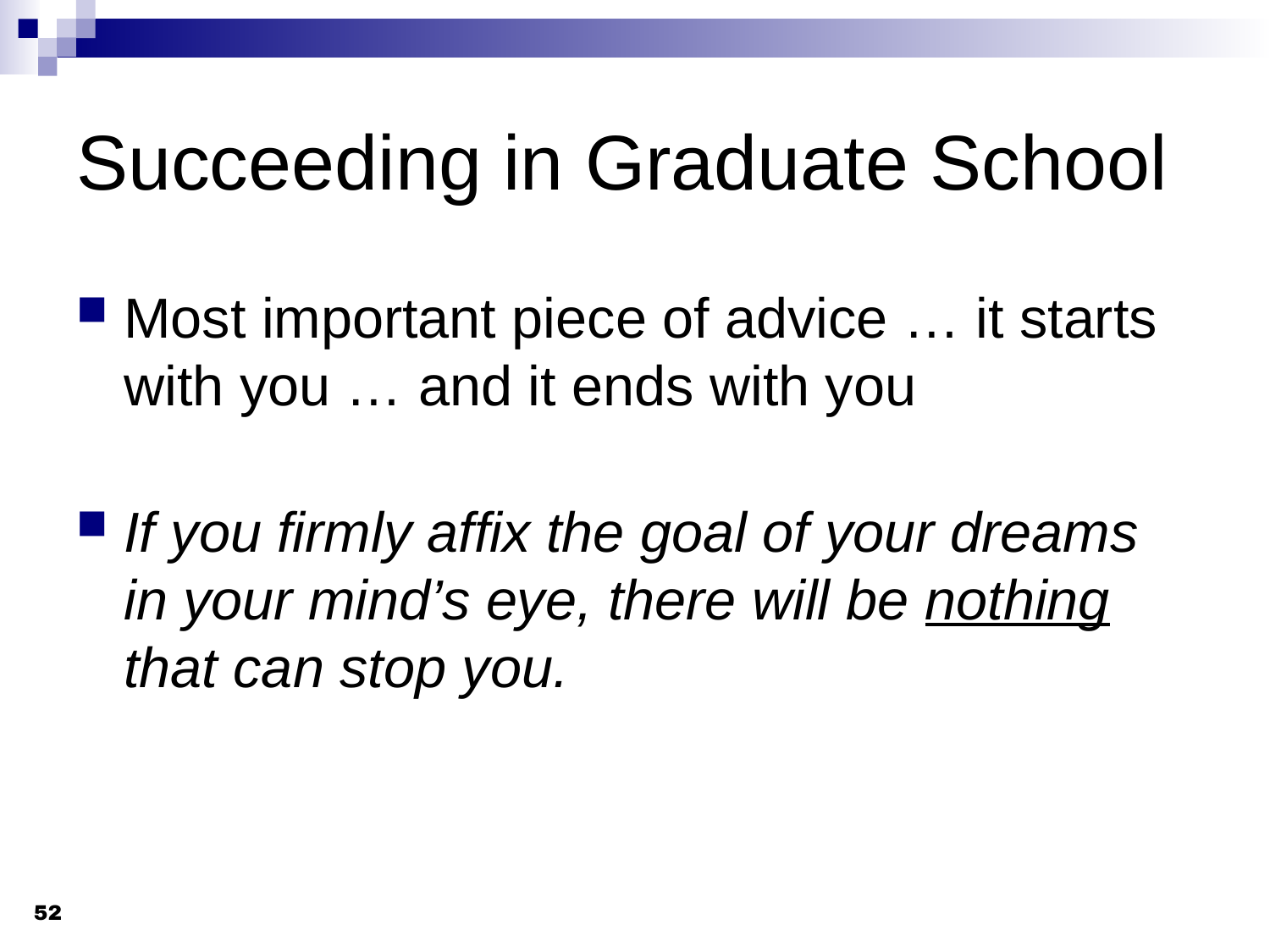

# Succeeding in Graduate School
Most important piece of advice … it starts with you … and it ends with you
If you firmly affix the goal of your dreams in your mind’s eye, there will be nothing that can stop you.
52